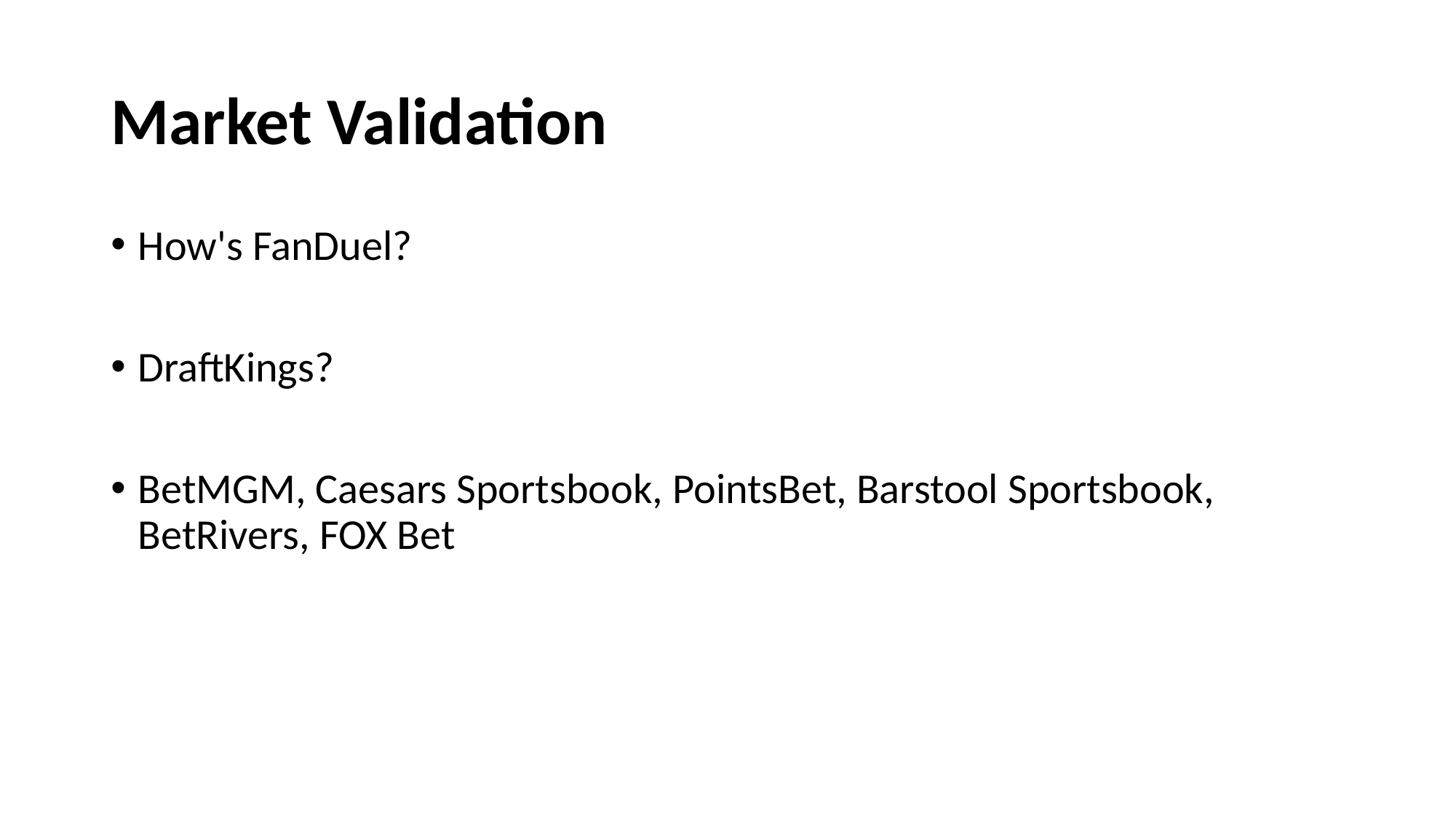

# Market Validation
How's FanDuel?

DraftKings?

BetMGM, Caesars Sportsbook, PointsBet, Barstool Sportsbook, BetRivers, FOX Bet